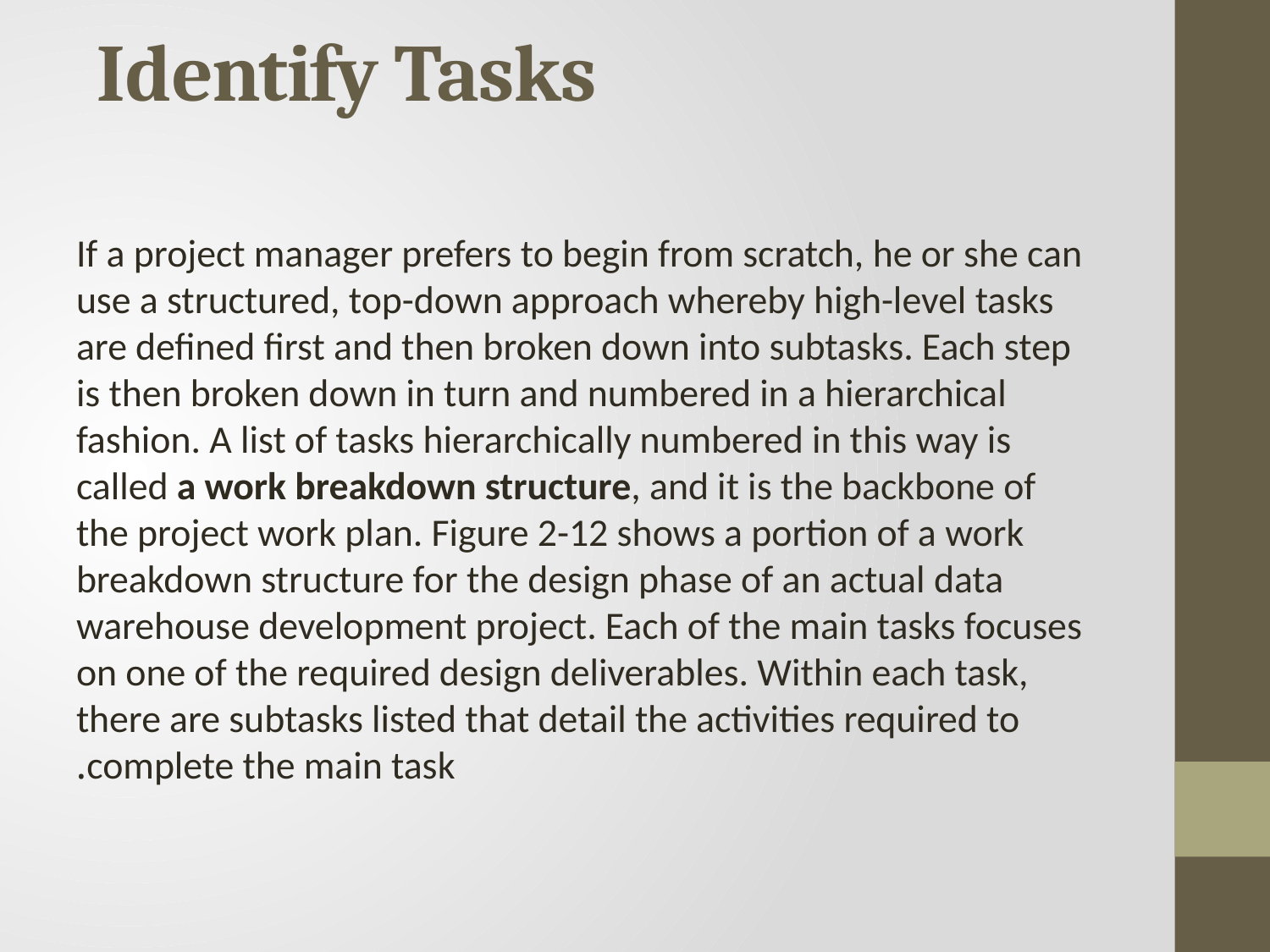

# Identify Tasks
If a project manager prefers to begin from scratch, he or she can use a structured, top-down approach whereby high-level tasks are defined first and then broken down into subtasks. Each step is then broken down in turn and numbered in a hierarchical fashion. A list of tasks hierarchically numbered in this way is called a work breakdown structure, and it is the backbone of the project work plan. Figure 2-12 shows a portion of a work breakdown structure for the design phase of an actual data warehouse development project. Each of the main tasks focuses on one of the required design deliverables. Within each task, there are subtasks listed that detail the activities required to complete the main task.